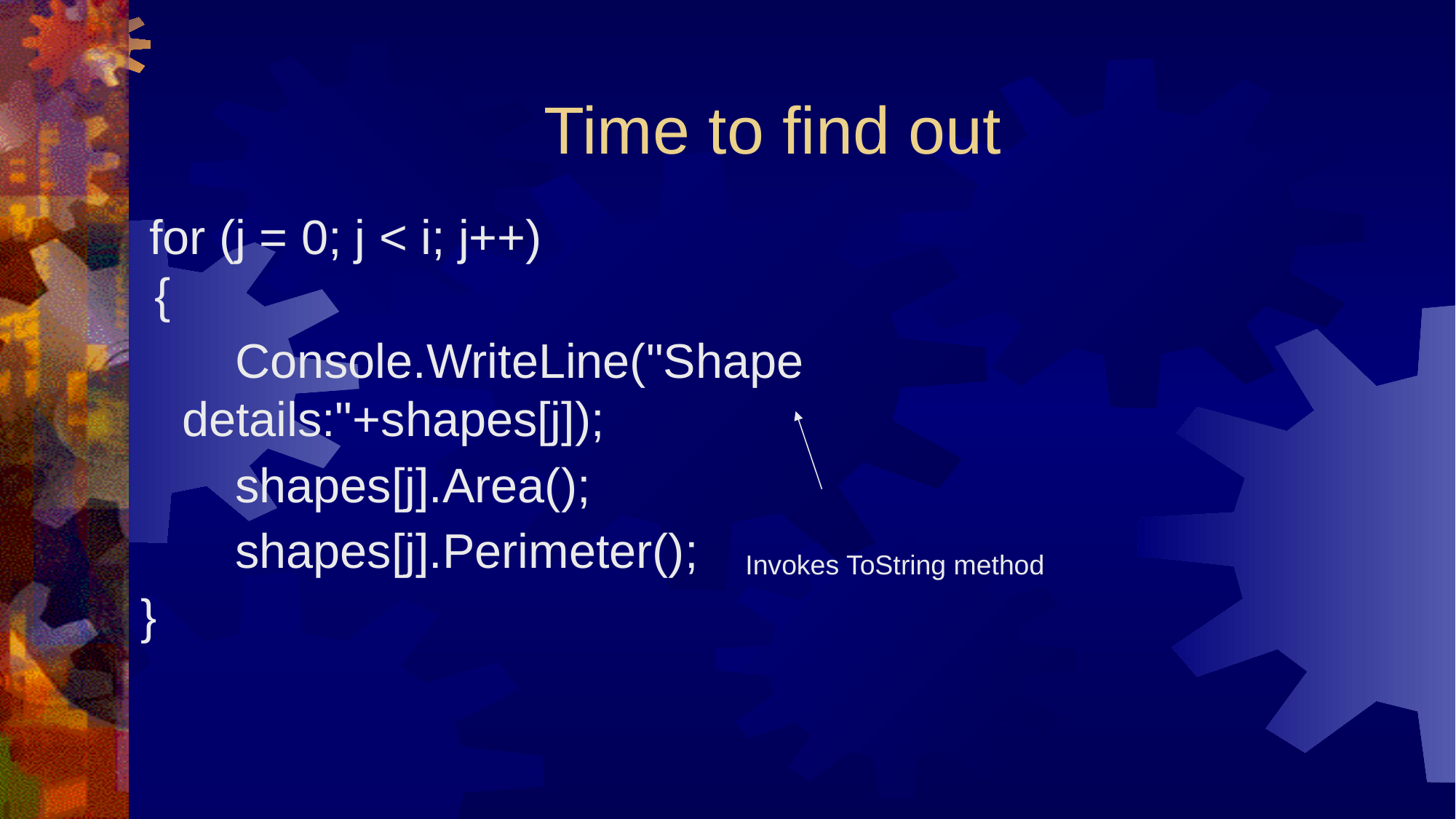

# Time to find out
 for (j = 0; j < i; j++)
 {
       Console.WriteLine("Shape details:"+shapes[j]);
       shapes[j].Area();
       shapes[j].Perimeter();
}
Invokes ToString method